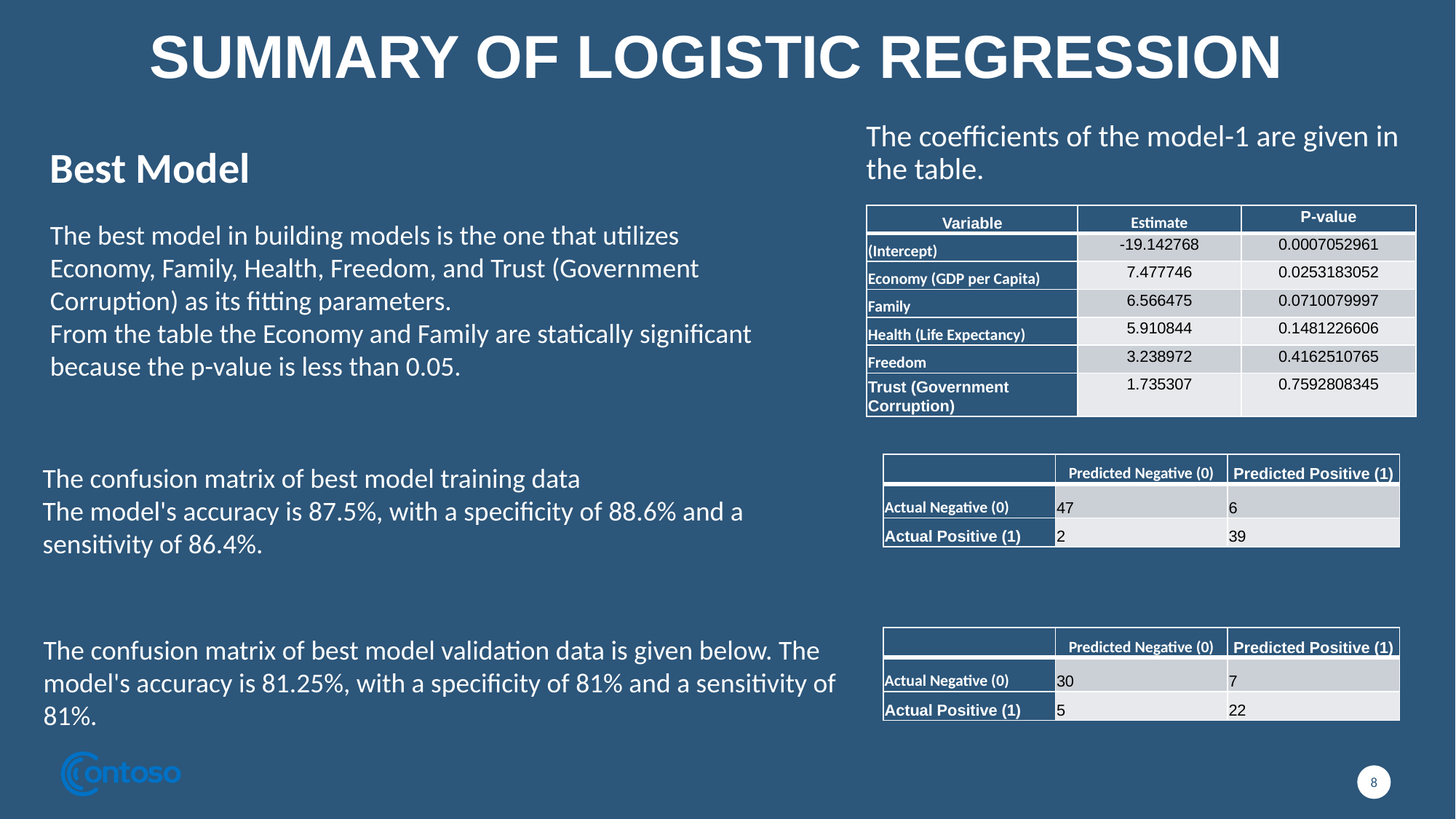

# SUMMARY OF LOGISTIC REGRESSION
The coefficients of the model-1 are given in the table.
Best Model
| Variable | Estimate | P-value |
| --- | --- | --- |
| (Intercept) | -19.142768 | 0.0007052961 |
| Economy (GDP per Capita) | 7.477746 | 0.0253183052 |
| Family | 6.566475 | 0.0710079997 |
| Health (Life Expectancy) | 5.910844 | 0.1481226606 |
| Freedom | 3.238972 | 0.4162510765 |
| Trust (Government Corruption) | 1.735307 | 0.7592808345 |
The best model in building models is the one that utilizes Economy, Family, Health, Freedom, and Trust (Government Corruption) as its fitting parameters.
From the table the Economy and Family are statically significant because the p-value is less than 0.05.

|  | Predicted Negative (0) | Predicted Positive (1) |
| --- | --- | --- |
| Actual Negative (0) | 47 | 6 |
| Actual Positive (1) | 2 | 39 |
The confusion matrix of best model training data
The model's accuracy is 87.5%, with a specificity of 88.6% and a sensitivity of 86.4%.

The confusion matrix of best model validation data is given below. The model's accuracy is 81.25%, with a specificity of 81% and a sensitivity of 81%.
|  | Predicted Negative (0) | Predicted Positive (1) |
| --- | --- | --- |
| Actual Negative (0) | 30 | 7 |
| Actual Positive (1) | 5 | 22 |
8